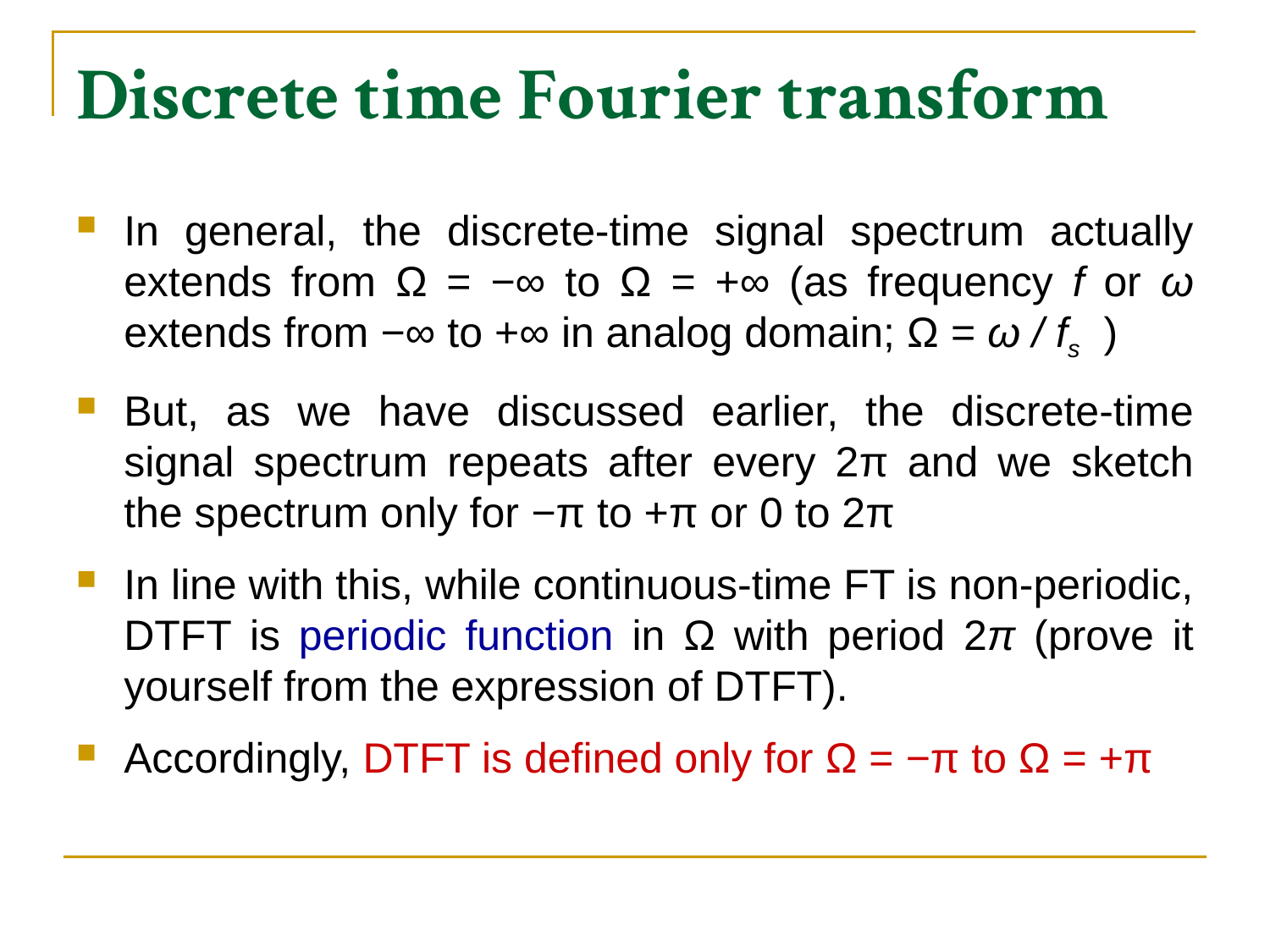

# Discrete time Fourier transform
In general, the discrete-time signal spectrum actually extends from Ω = −∞ to Ω = +∞ (as frequency f or ω extends from −∞ to +∞ in analog domain; Ω = ω / fs  )
But, as we have discussed earlier, the discrete-time signal spectrum repeats after every 2π and we sketch the spectrum only for −π to +π or 0 to 2π
In line with this, while continuous-time FT is non-periodic, DTFT is periodic function in Ω with period 2π (prove it yourself from the expression of DTFT).
Accordingly, DTFT is defined only for Ω = −π to Ω = +π